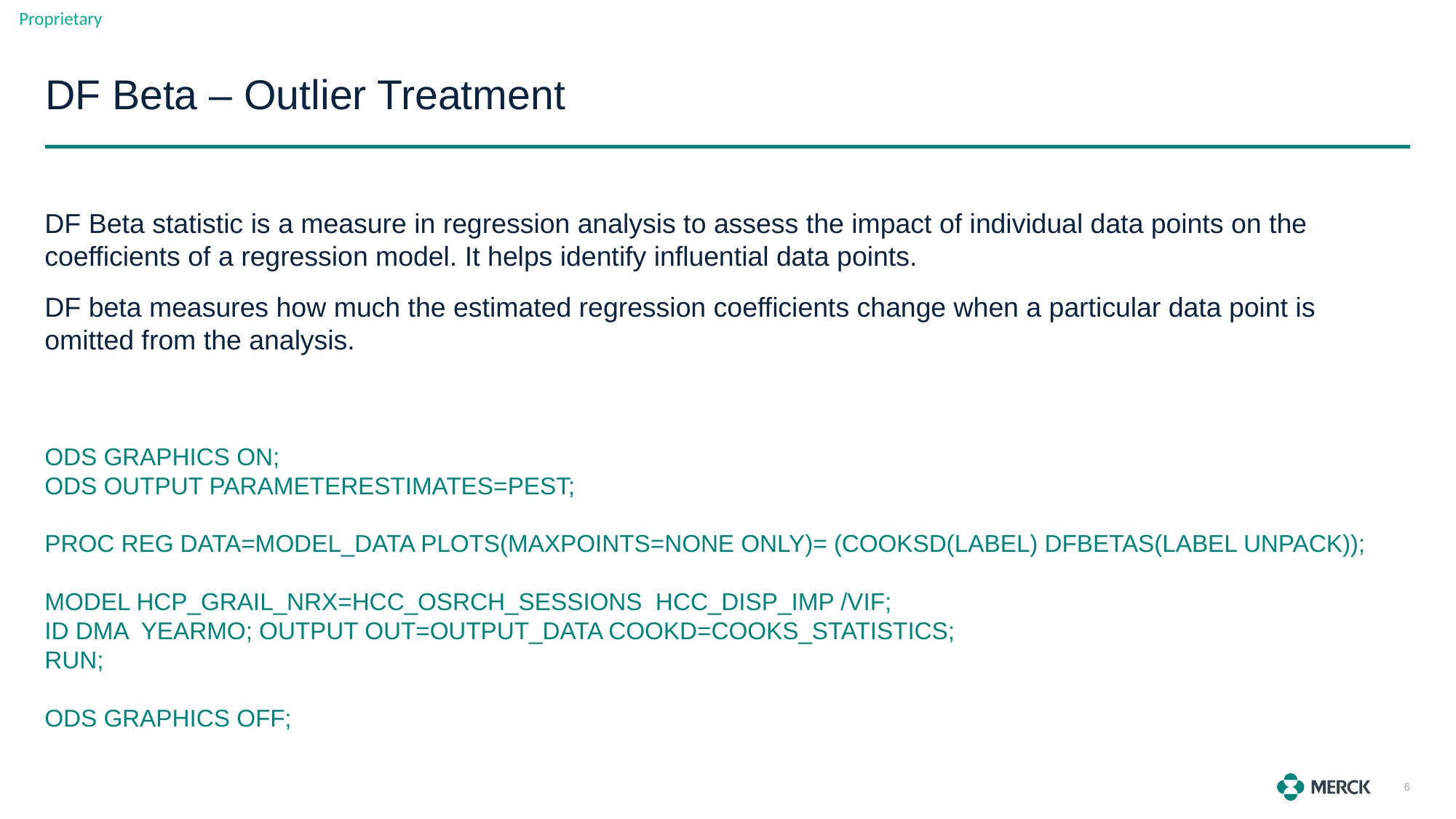

# DF Beta – Outlier Treatment
DF Beta statistic is a measure in regression analysis to assess the impact of individual data points on the coefficients of a regression model. It helps identify influential data points.
DF beta measures how much the estimated regression coefficients change when a particular data point is omitted from the analysis.
ODS GRAPHICS ON;
ODS OUTPUT PARAMETERESTIMATES=PEST;

PROC REG DATA=MODEL_DATA PLOTS(MAXPOINTS=NONE ONLY)= (COOKSD(LABEL) DFBETAS(LABEL UNPACK));

MODEL HCP_GRAIL_NRX=HCC_OSRCH_SESSIONS  HCC_DISP_IMP /VIF;
ID DMA  YEARMO; OUTPUT OUT=OUTPUT_DATA COOKD=COOKS_STATISTICS;
RUN;

ODS GRAPHICS OFF;
6